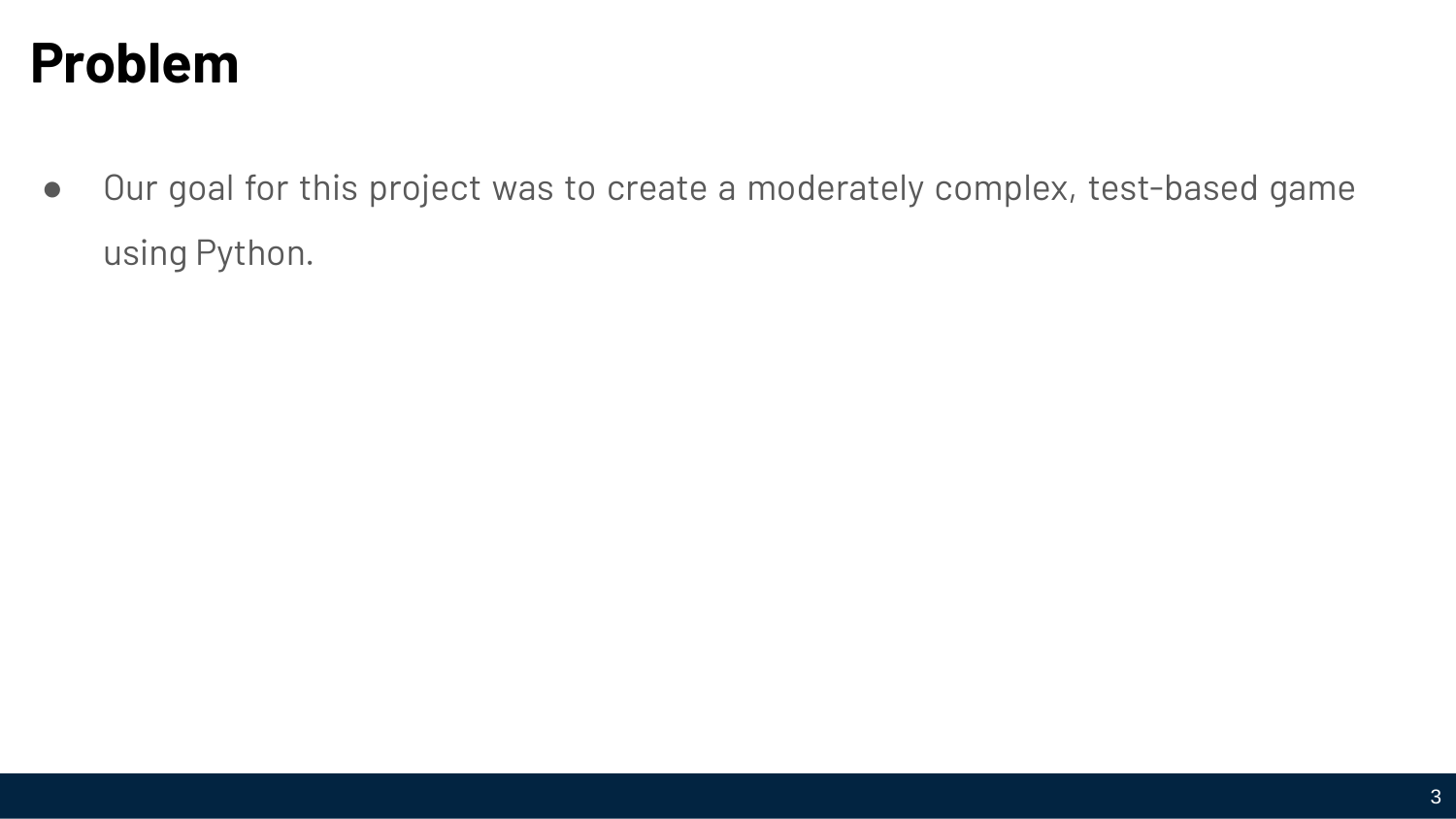

# Problem
Our goal for this project was to create a moderately complex, test-based game using Python.
3